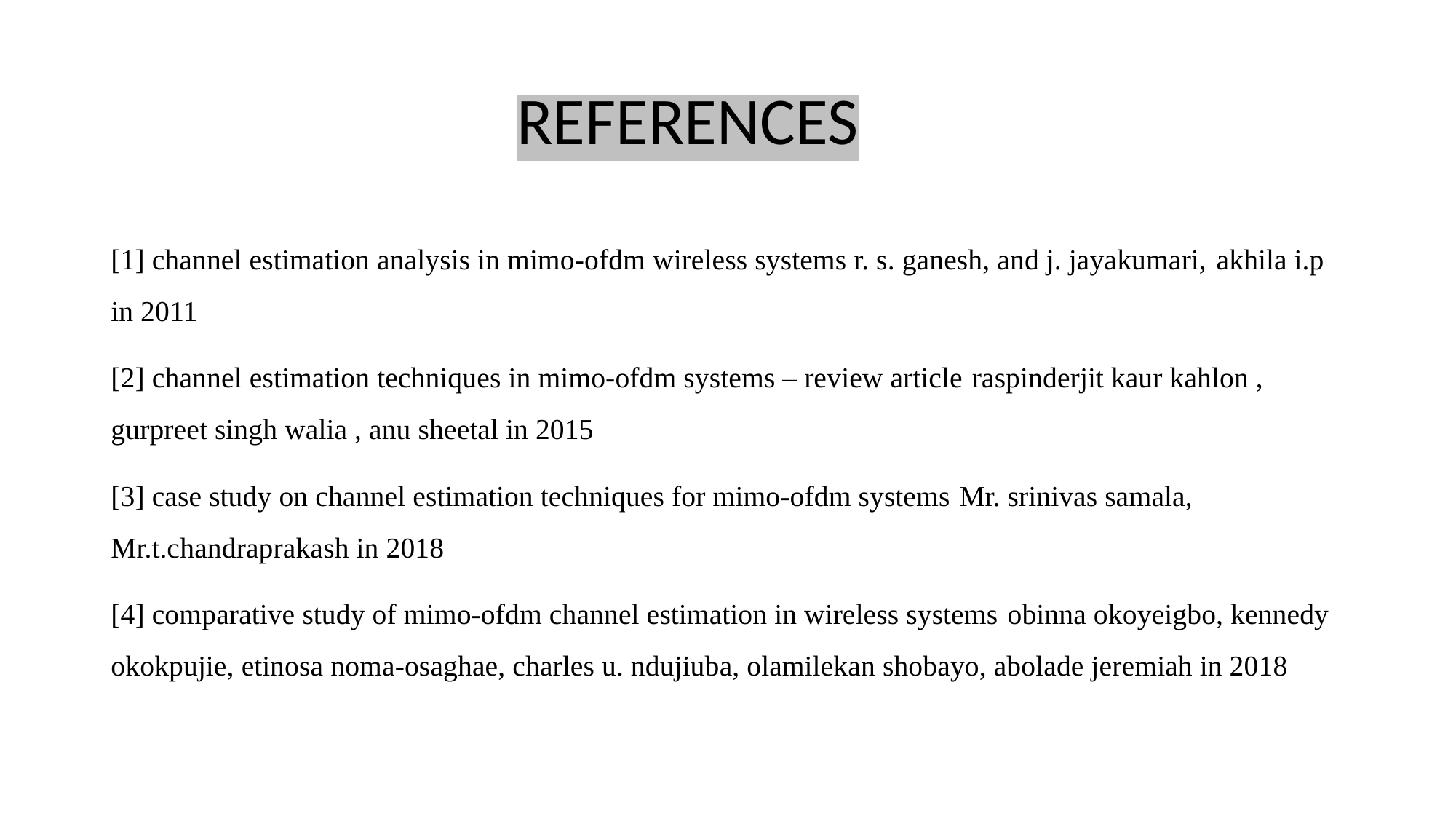

# REFERENCES
[1] channel estimation analysis in mimo-ofdm wireless systems r. s. ganesh, and j. jayakumari, akhila i.p in 2011
[2] channel estimation techniques in mimo-ofdm systems – review article raspinderjit kaur kahlon , gurpreet singh walia , anu sheetal in 2015
[3] case study on channel estimation techniques for mimo-ofdm systems Mr. srinivas samala, Mr.t.chandraprakash in 2018
[4] comparative study of mimo-ofdm channel estimation in wireless systems obinna okoyeigbo, kennedy okokpujie, etinosa noma-osaghae, charles u. ndujiuba, olamilekan shobayo, abolade jeremiah in 2018